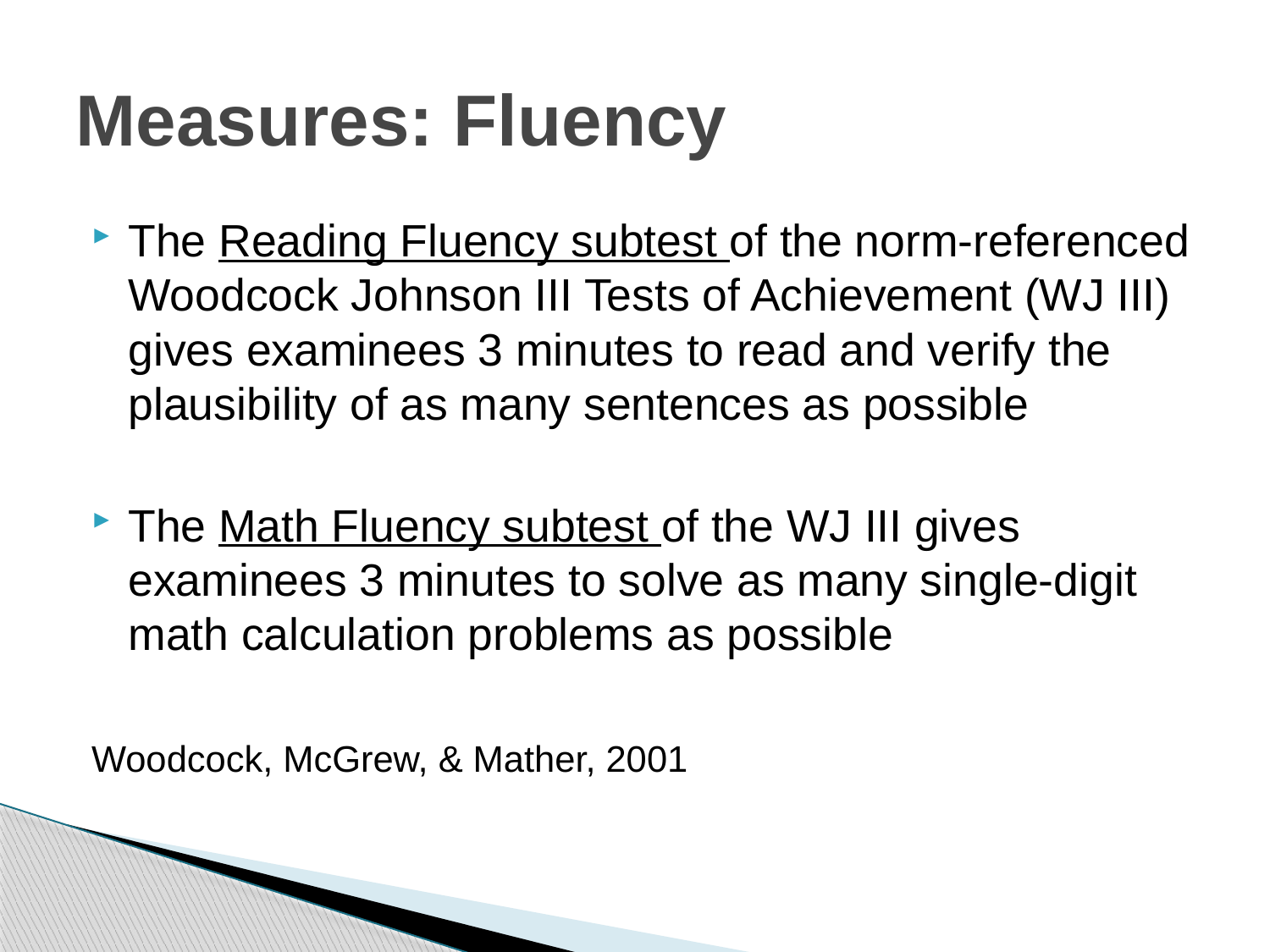

# Measures: Fluency
The Reading Fluency subtest of the norm-referenced Woodcock Johnson III Tests of Achievement (WJ III) gives examinees 3 minutes to read and verify the plausibility of as many sentences as possible

The Math Fluency subtest of the WJ III gives examinees 3 minutes to solve as many single-digit math calculation problems as possible

			Woodcock, McGrew, & Mather, 2001